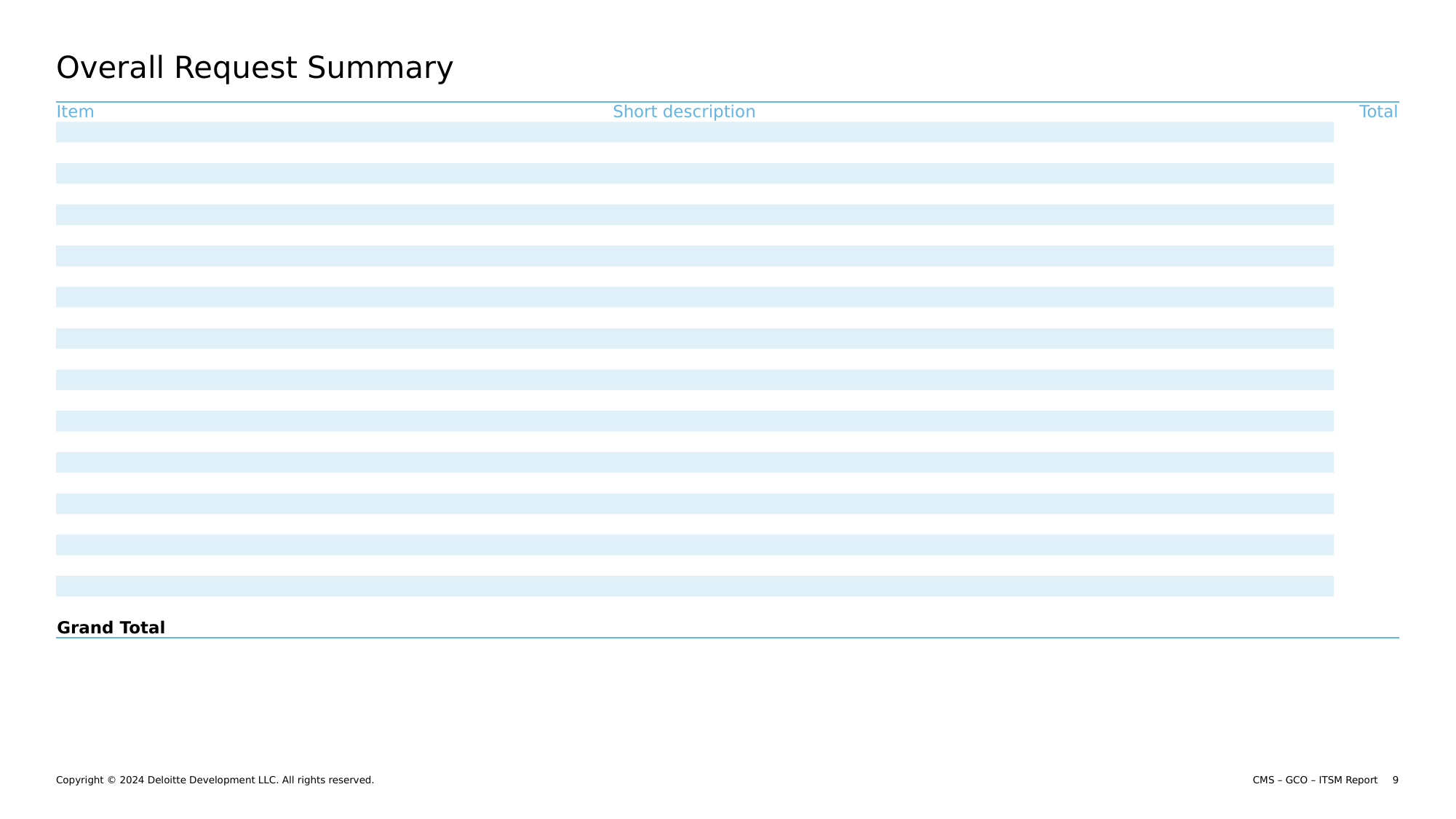

# Overall Request Summary
| Item | Short description | Total |
| --- | --- | --- |
|  |  |  |
|  |  |  |
|  |  |  |
|  |  |  |
|  |  |  |
|  |  |  |
|  |  |  |
|  |  |  |
|  |  |  |
|  |  |  |
|  |  |  |
|  |  |  |
|  |  |  |
|  |  |  |
|  |  |  |
|  |  |  |
|  |  |  |
|  |  |  |
|  |  |  |
|  |  |  |
|  |  |  |
|  |  |  |
|  |  |  |
|  |  |  |
| Grand Total |  |  |